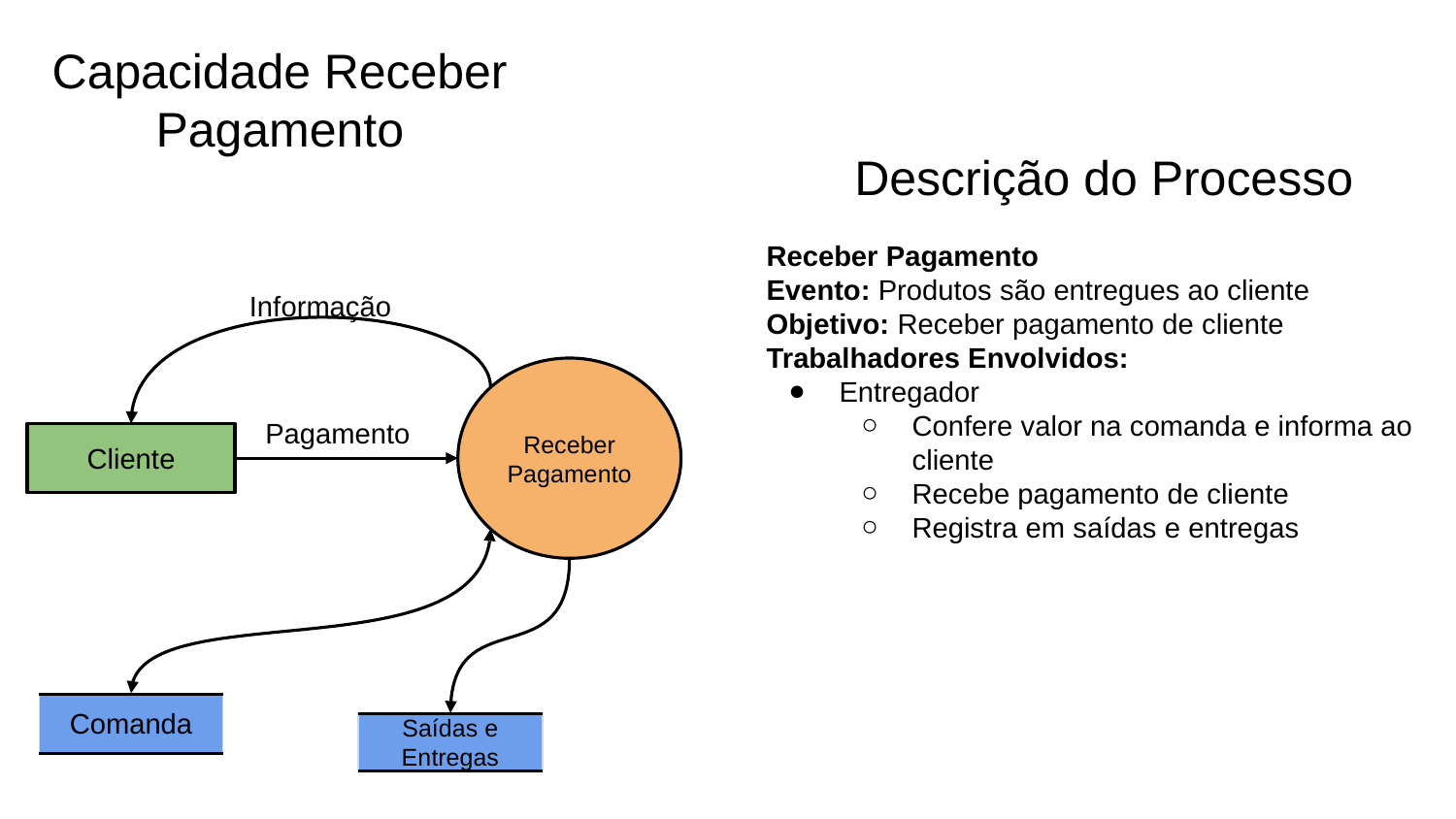

# Capacidade Receber Pagamento
Descrição do Processo
Receber Pagamento
Evento: Produtos são entregues ao cliente
Objetivo: Receber pagamento de cliente
Trabalhadores Envolvidos:
Entregador
Confere valor na comanda e informa ao cliente
Recebe pagamento de cliente
Registra em saídas e entregas
Informação
Receber
Pagamento
Pagamento
Cliente
Comanda
Saídas e Entregas